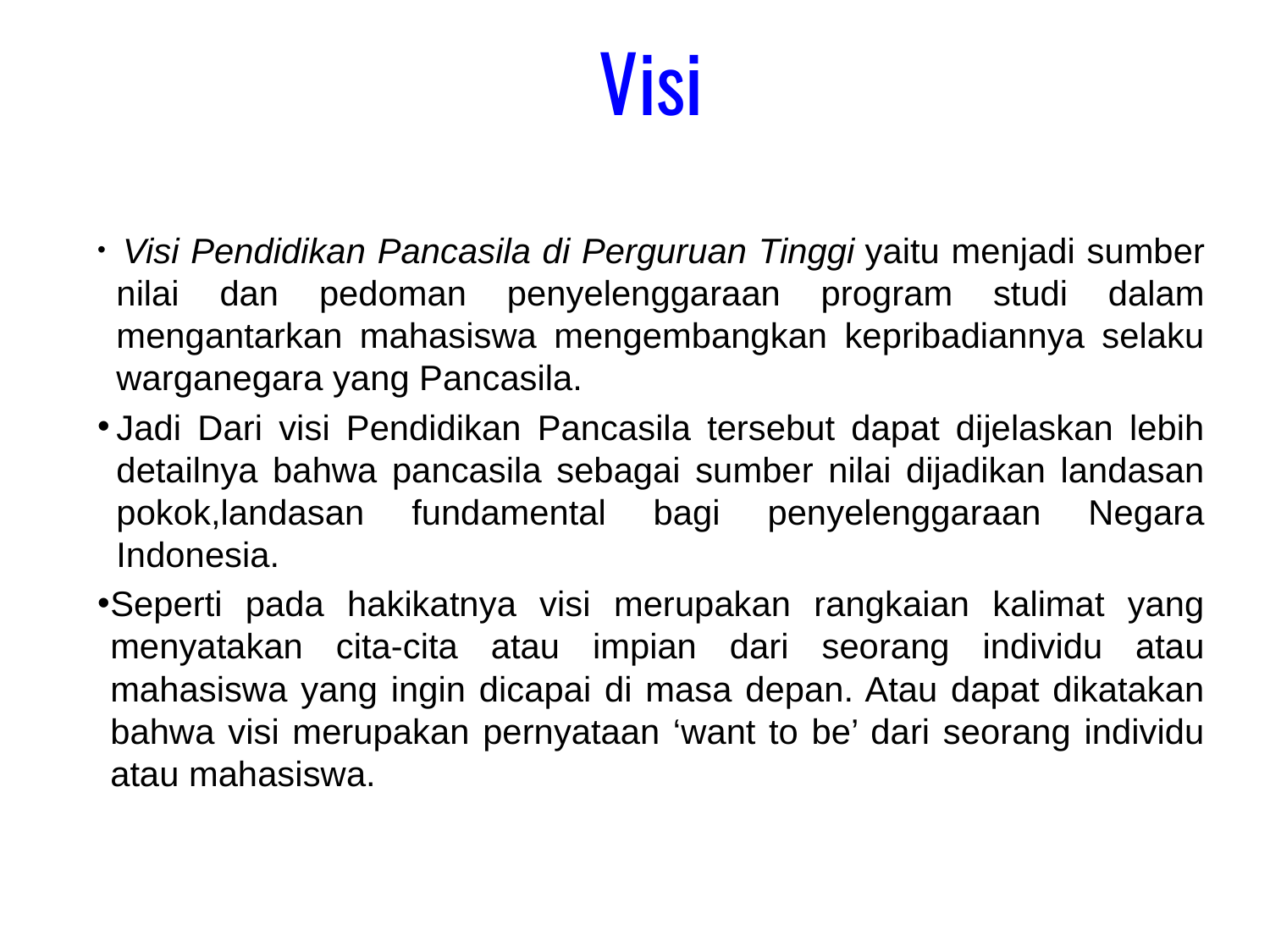

# Visi
 Visi Pendidikan Pancasila di Perguruan Tinggi yaitu menjadi sumber nilai dan pedoman penyelenggaraan program studi dalam mengantarkan mahasiswa mengembangkan kepribadiannya selaku warganegara yang Pancasila.
Jadi Dari visi Pendidikan Pancasila tersebut dapat dijelaskan lebih detailnya bahwa pancasila sebagai sumber nilai dijadikan landasan pokok,landasan fundamental bagi penyelenggaraan Negara Indonesia.
Seperti pada hakikatnya visi merupakan rangkaian kalimat yang menyatakan cita-cita atau impian dari seorang individu atau mahasiswa yang ingin dicapai di masa depan. Atau dapat dikatakan bahwa visi merupakan pernyataan ‘want to be’ dari seorang individu atau mahasiswa.